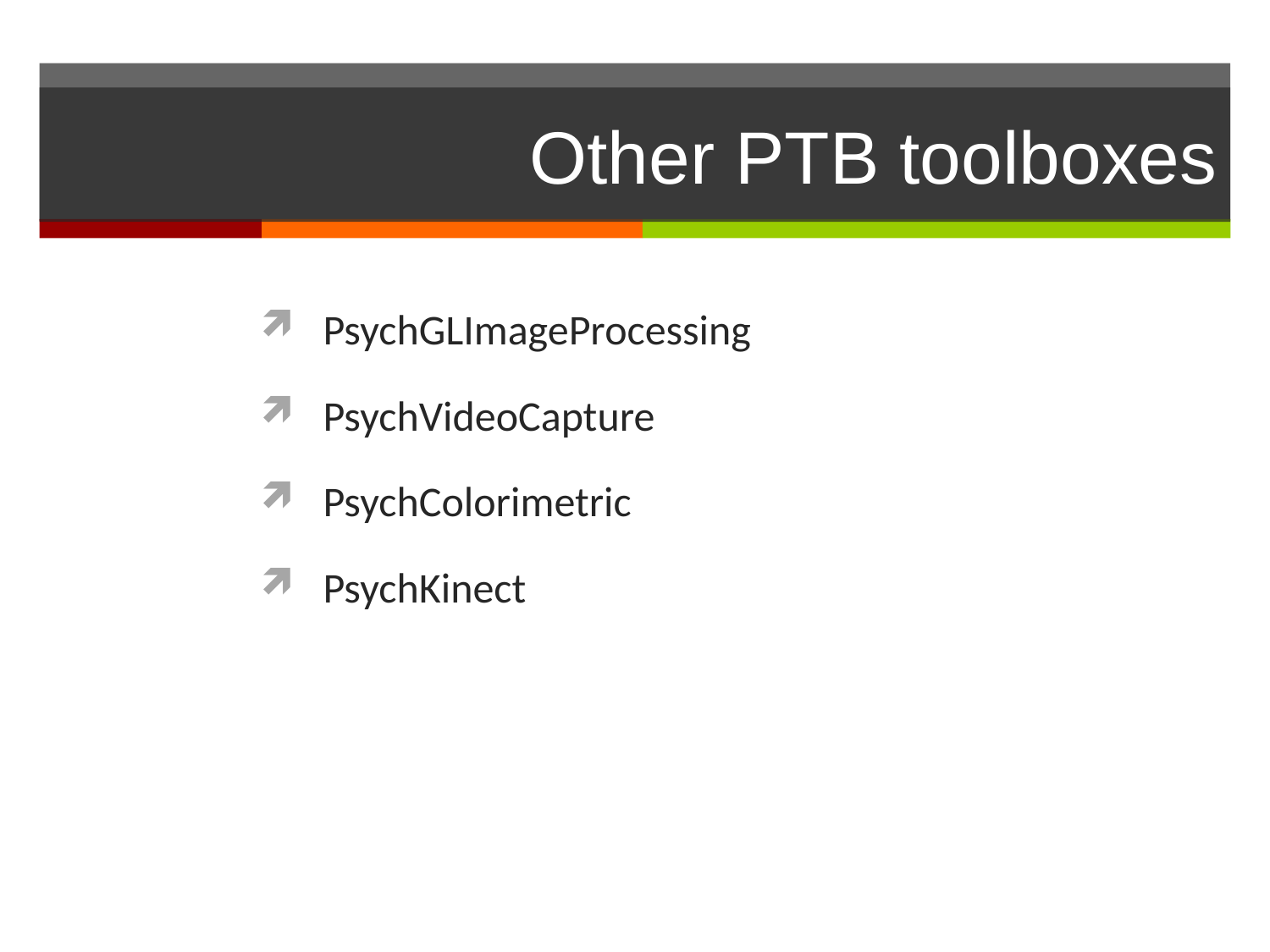

# Other PTB toolboxes
PsychGLImageProcessing
PsychVideoCapture
PsychColorimetric
PsychKinect